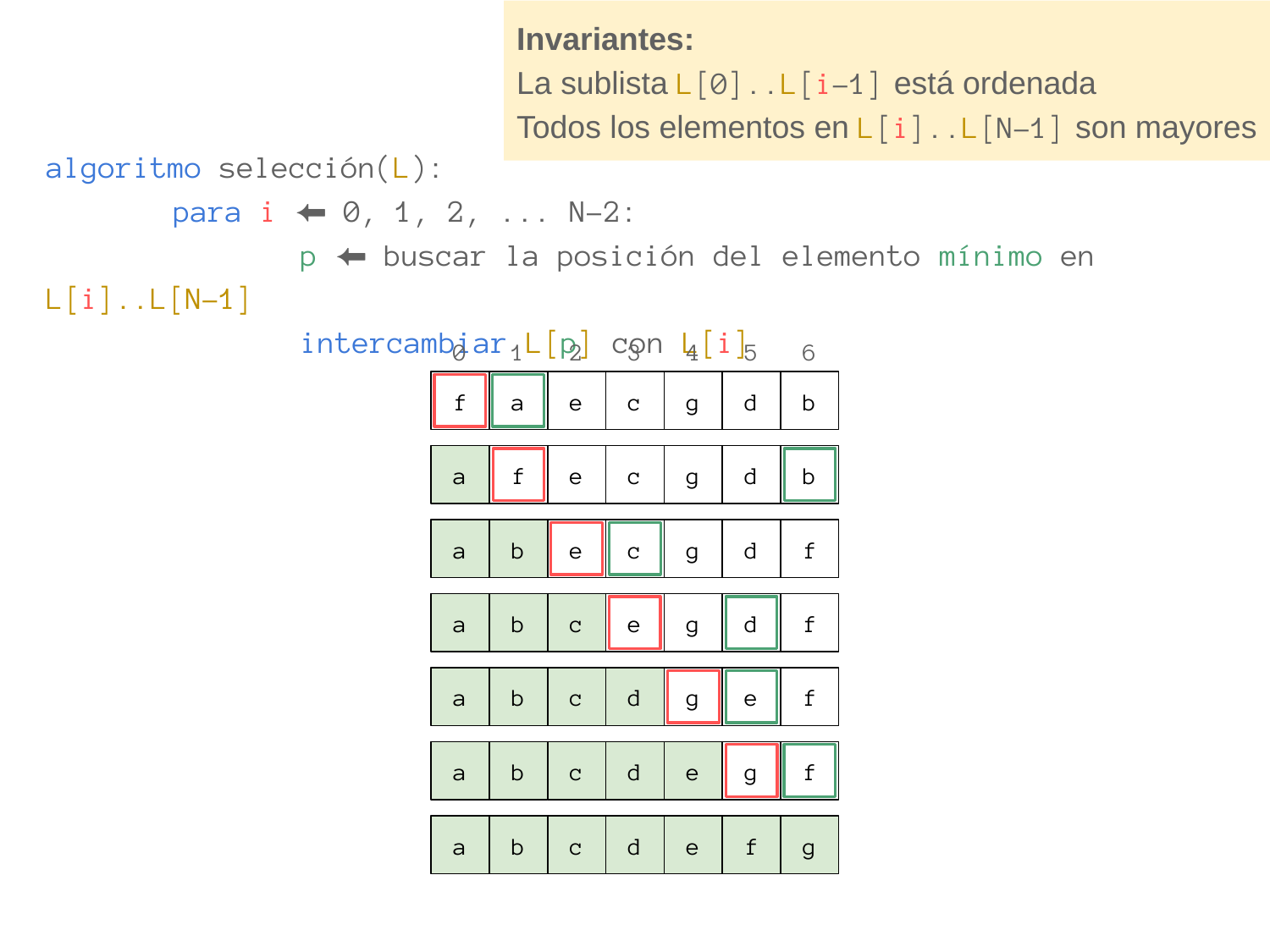

Invariantes:
La sublista L[0]..L[i-1] está ordenada
Todos los elementos en L[i]..L[N-1] son mayores
algoritmo selección(L):
	para i ⬅ 0, 1, 2, ... N-2:
		p ⬅ buscar la posición del elemento mínimo en L[i]..L[N-1]
		intercambiar L[p] con L[i]

0
1
2
3
4
5
6
f
a
e
c
g
d
b

a
f
e
c
g
d
b

a
b
e
c
g
d
f

a
b
c
e
g
d
f

a
b
c
d
g
e
f

a
b
c
d
e
g
f

a
b
c
d
e
f
g